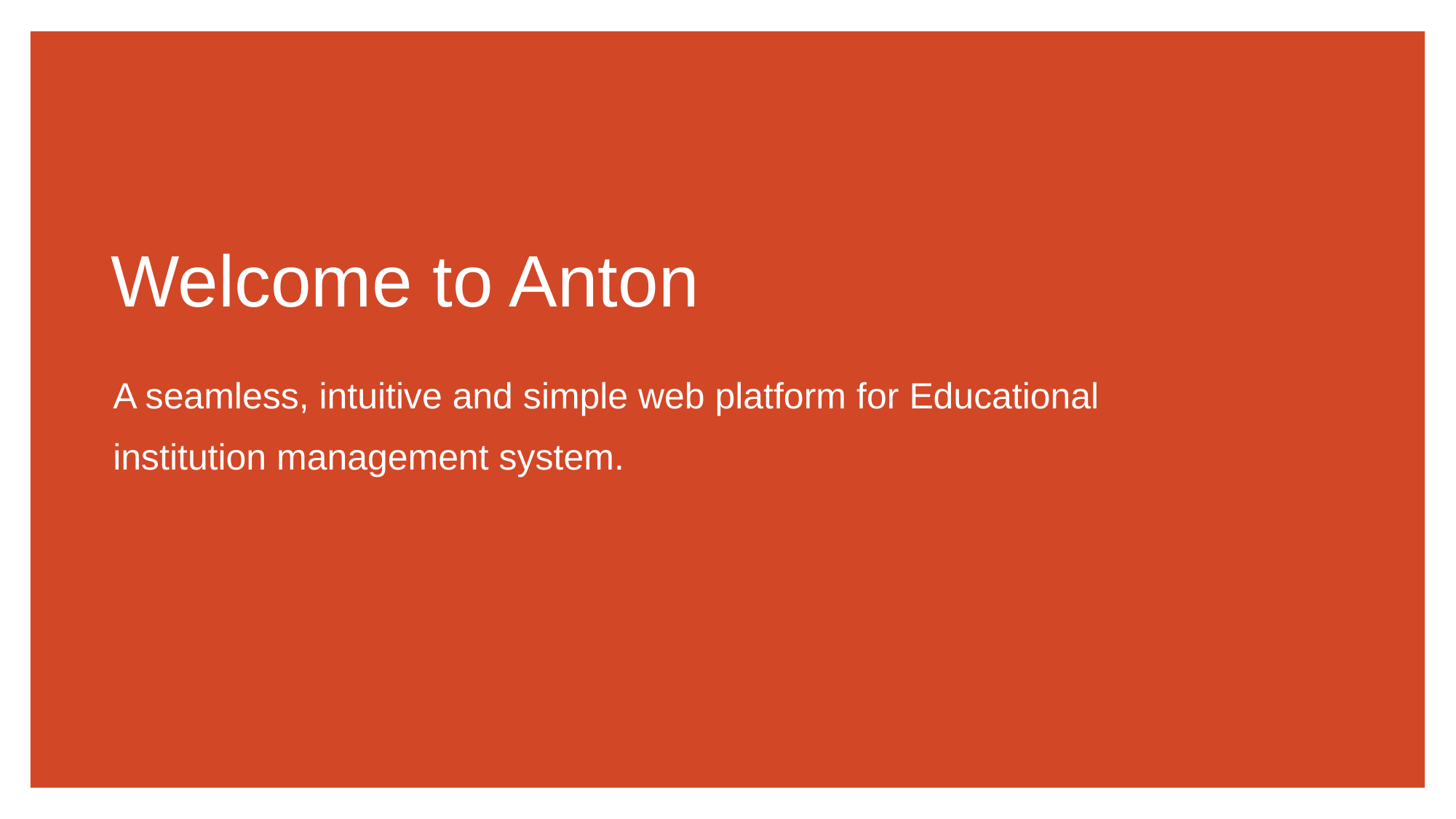

# Welcome to Anton
A seamless, intuitive and simple web platform for Educational institution management system.